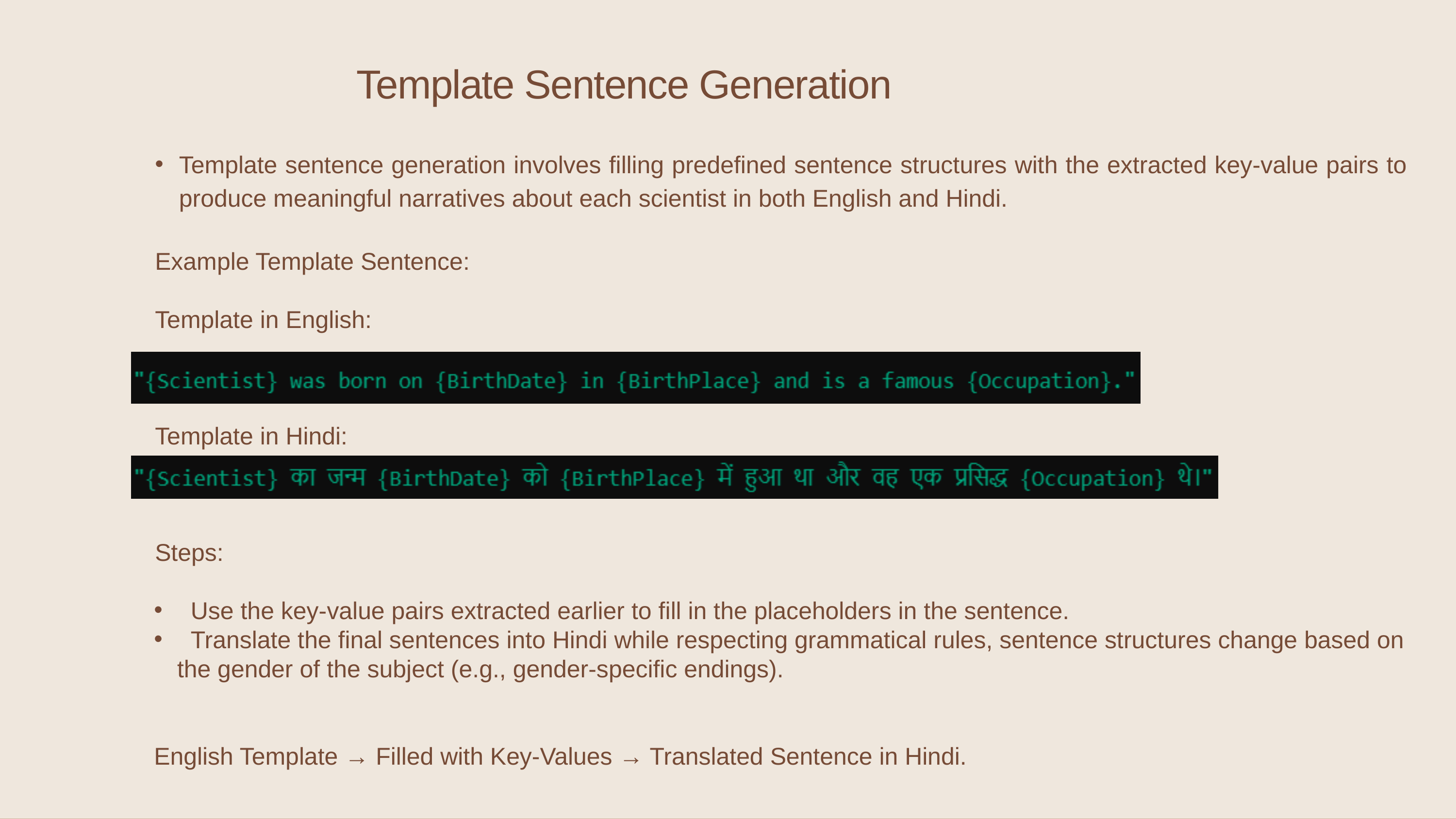

Template Sentence Generation
Template sentence generation involves filling predefined sentence structures with the extracted key-value pairs to produce meaningful narratives about each scientist in both English and Hindi.

Example Template Sentence:

Template in English:

Template in Hindi:

Steps:

  Use the key-value pairs extracted earlier to fill in the placeholders in the sentence.
  Translate the final sentences into Hindi while respecting grammatical rules, sentence structures change based on the gender of the subject (e.g., gender-specific endings).

English Template → Filled with Key-Values → Translated Sentence in Hindi.